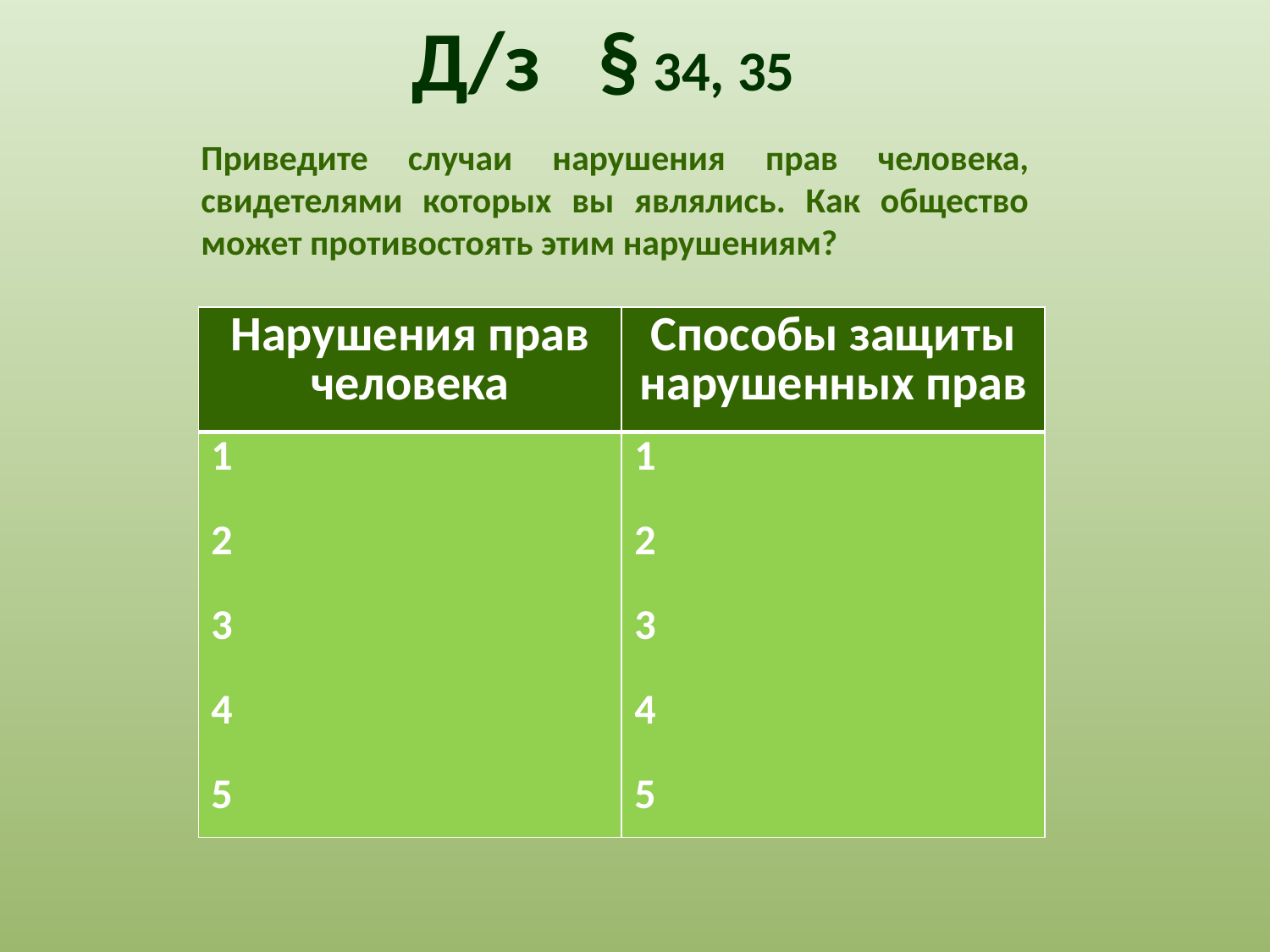

Д/з   § 34, 35
Приведите случаи нарушения прав человека, свидетелями которых вы являлись. Как общество может противостоять этим нарушениям?
| Нарушения прав человека | Способы защиты нарушенных прав |
| --- | --- |
| 1 2 3 4 5 | 1 2 3 4 5 |